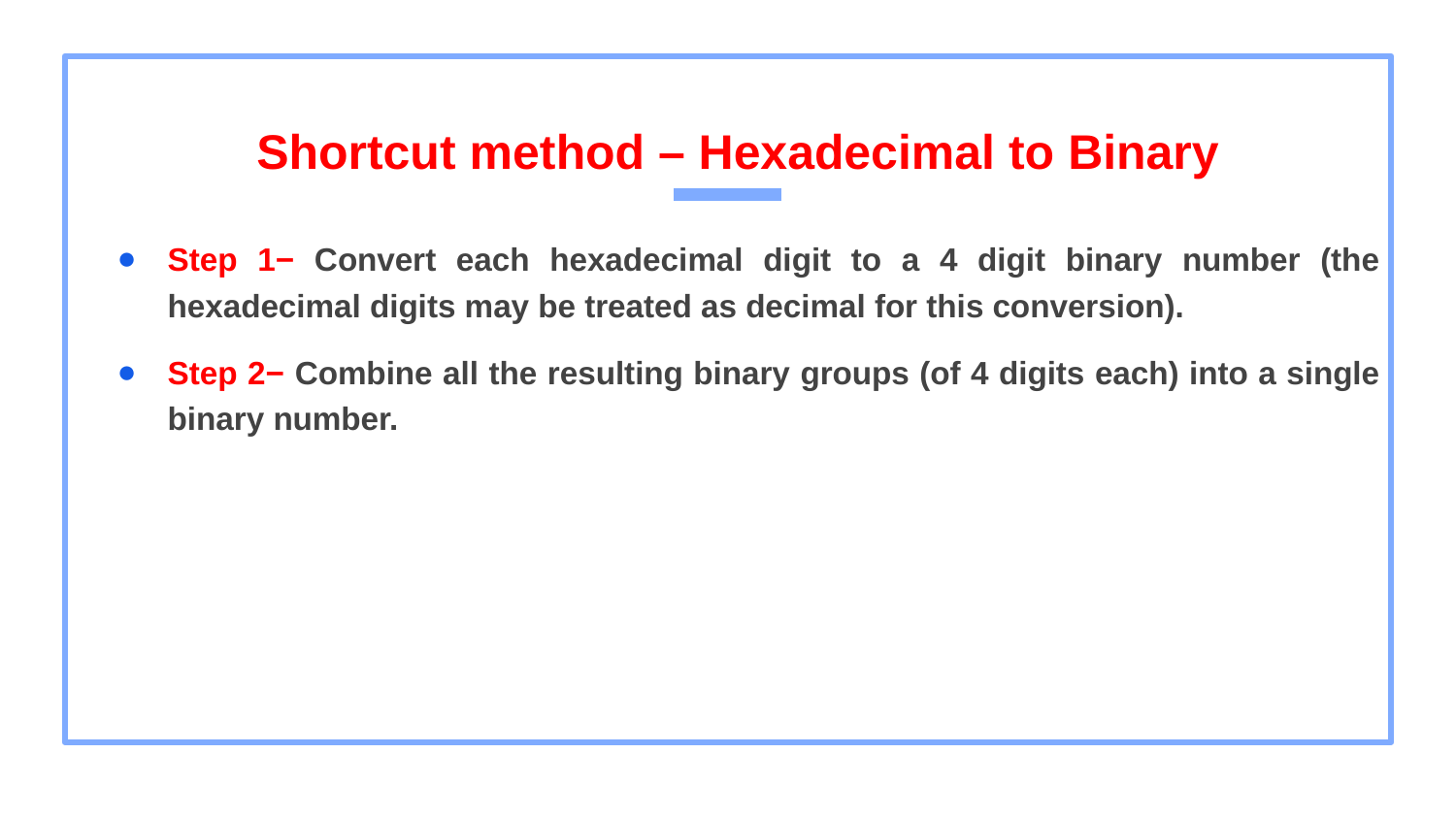

# Shortcut method – Hexadecimal to Binary
Step 1− Convert each hexadecimal digit to a 4 digit binary number (the hexadecimal digits may be treated as decimal for this conversion).
Step 2− Combine all the resulting binary groups (of 4 digits each) into a single binary number.